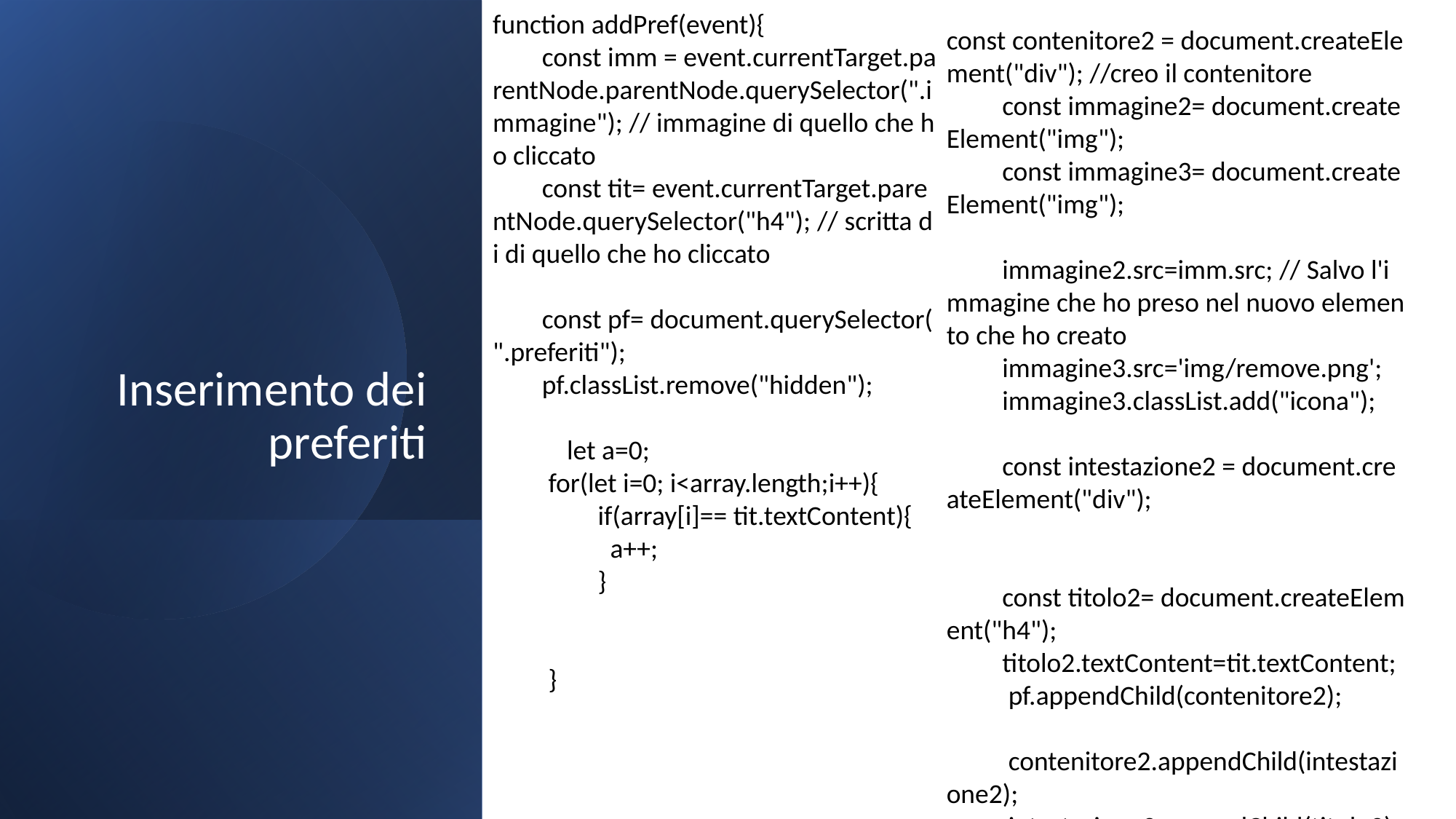

function addPref(event){
        const imm = event.currentTarget.parentNode.parentNode.querySelector(".immagine"); // immagine di quello che ho cliccato
        const tit= event.currentTarget.parentNode.querySelector("h4"); // scritta di di quello che ho cliccato

        const pf= document.querySelector(".preferiti");
        pf.classList.remove("hidden");
            let a=0;
         for(let i=0; i<array.length;i++){
                 if(array[i]== tit.textContent){
                   a++;
                 }
         }

const contenitore2 = document.createElement("div"); //creo il contenitore
         const immagine2= document.createElement("img");
         const immagine3= document.createElement("img");

         immagine2.src=imm.src; // Salvo l'immagine che ho preso nel nuovo elemento che ho creato
         immagine3.src='img/remove.png';
         immagine3.classList.add("icona");
         const intestazione2 = document.createElement("div");
         const titolo2= document.createElement("h4");
         titolo2.textContent=tit.textContent;
          pf.appendChild(contenitore2);

          contenitore2.appendChild(intestazione2);
          intestazione2.appendChild(titolo2);
          intestazione2.appendChild(immagine3);
           //inserisco il testo nel contenitore che ho creato
          contenitore2.appendChild(immagine2);

          immagine3.addEventListener("click", rimPref);

         array.push(tit.textContent);

       }
      }
      function rimPref(event){
        const testo=event.currentTarget.parentNode.querySelector("h4");

        for(let i=0;i<array.length;i++){
           if(array[i]== testo.textContent){
             array.splice(i,1);
           }
        }
        const cliccato= event.currentTarget.parentNode.parentNode.remove();

      }
       let array=[];

        const prefer= document.querySelectorAll(".icona");
        for(preferito of prefer){

        preferito.addEventListener("click", addPref);
        }

# Inserimento dei preferiti